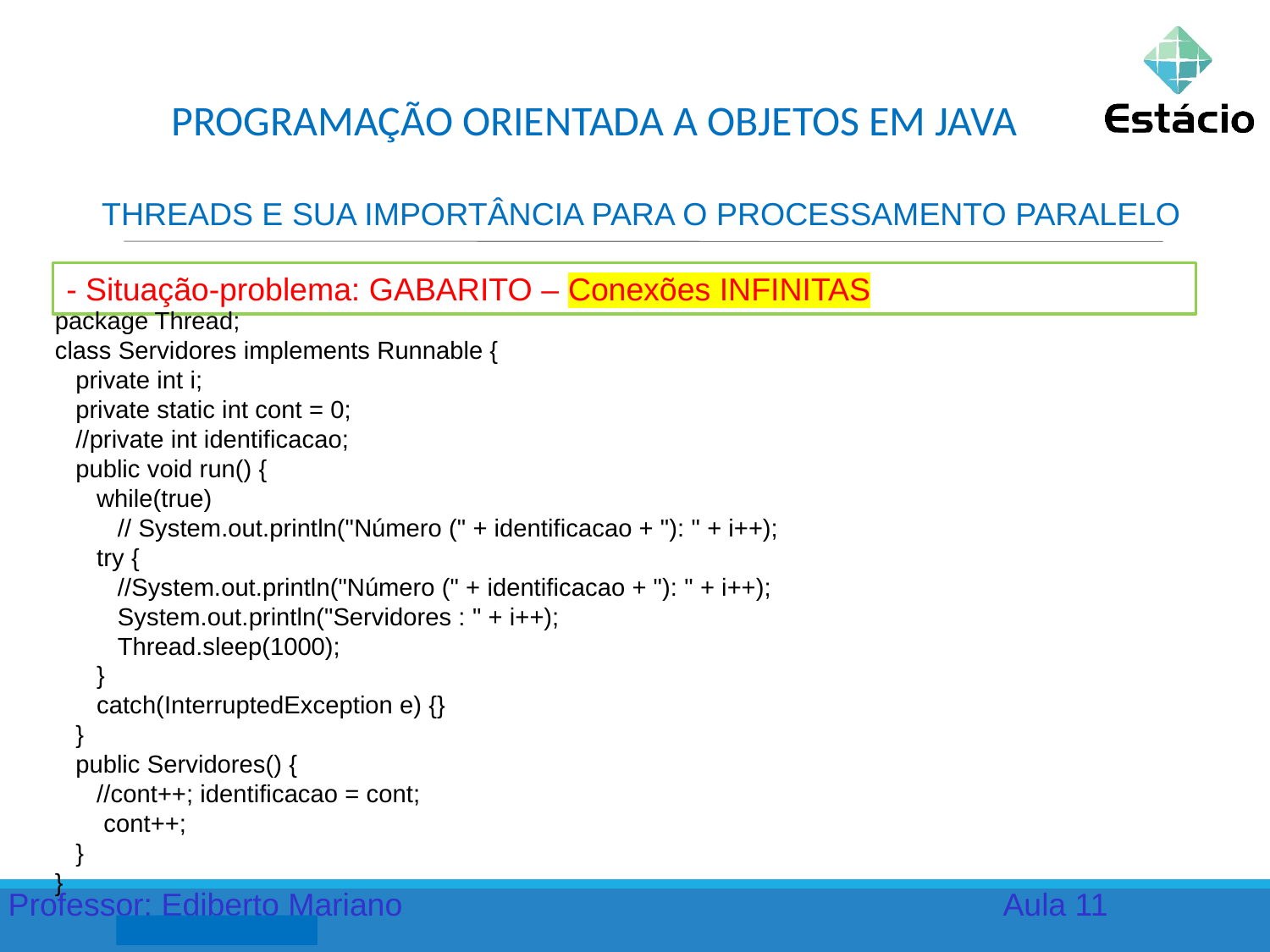

PROGRAMAÇÃO ORIENTADA A OBJETOS EM JAVA
THREADS E SUA IMPORTÂNCIA PARA O PROCESSAMENTO PARALELO
- Situação-problema: GABARITO – Conexões INFINITAS
package Thread;
class Servidores implements Runnable {
   private int i;
   private static int cont = 0;
   //private int identificacao;
   public void run() {
      while(true)
         // System.out.println("Número (" + identificacao + "): " + i++);
      try {
         //System.out.println("Número (" + identificacao + "): " + i++);
         System.out.println("Servidores : " + i++);
         Thread.sleep(1000);
      }
      catch(InterruptedException e) {}
   }
   public Servidores() {
      //cont++; identificacao = cont;
       cont++;
   }
}